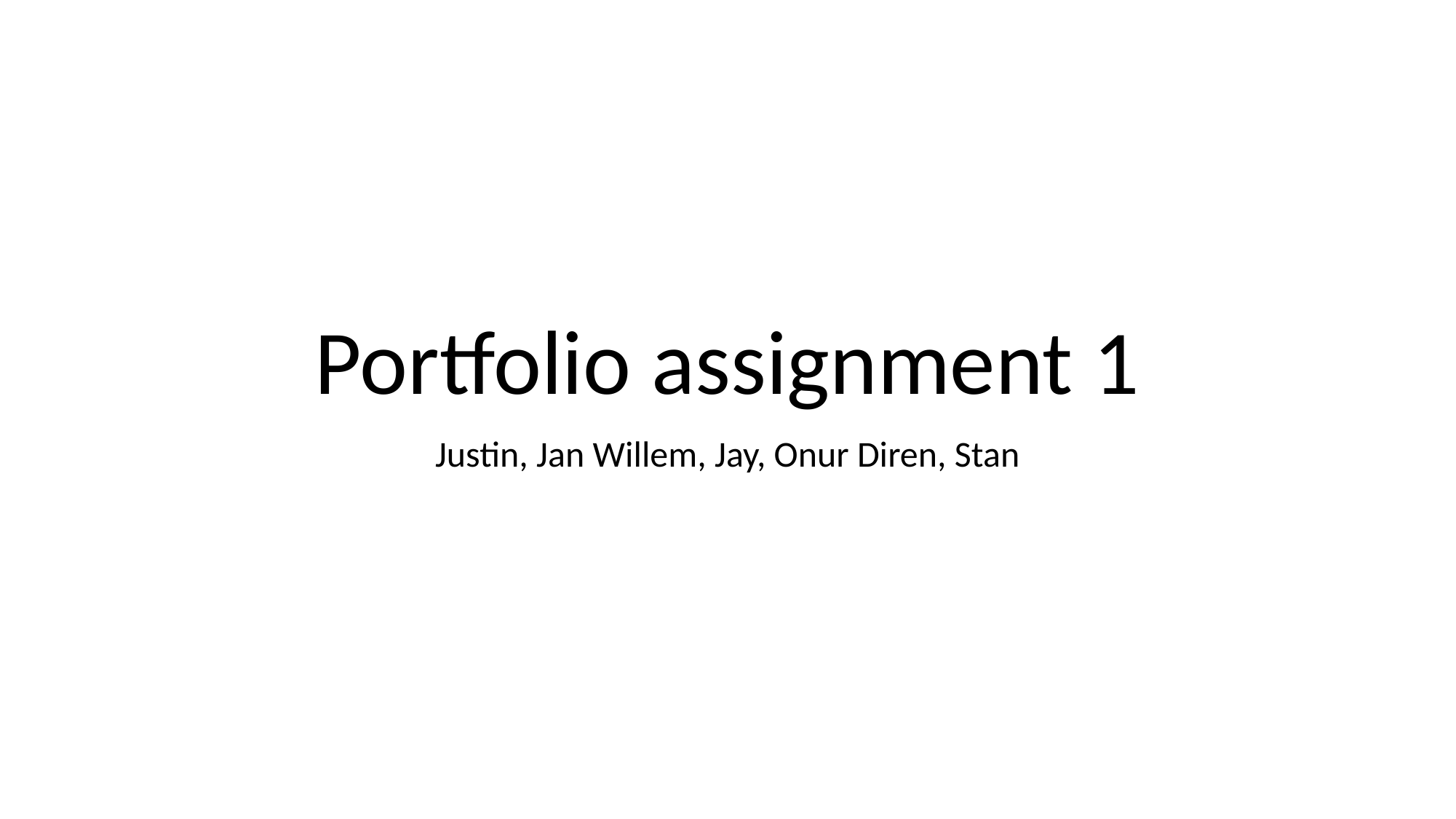

# Portfolio assignment 1
Justin, Jan Willem, Jay, Onur Diren, Stan